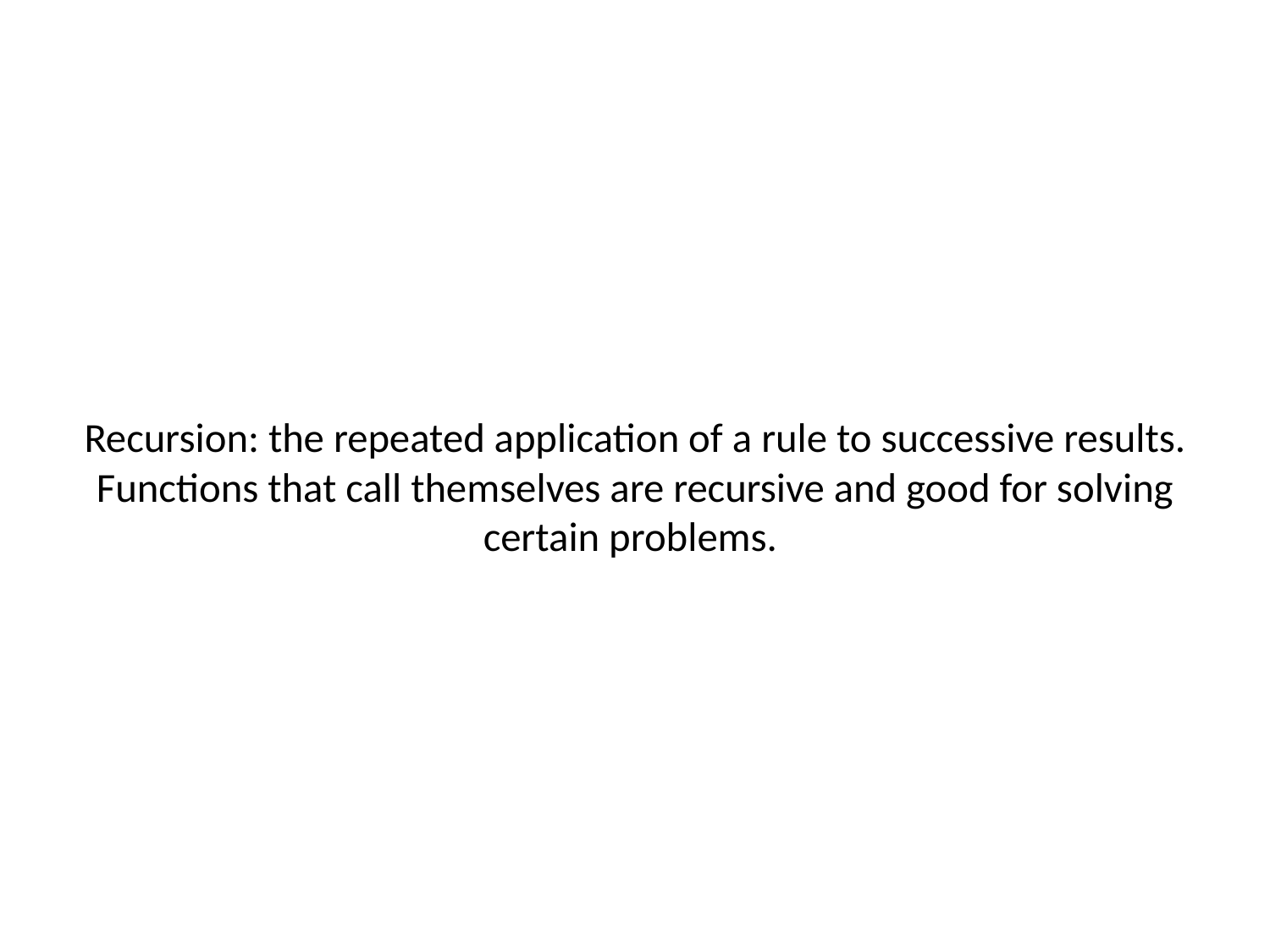

# Recursion: the repeated application of a rule to successive results. Functions that call themselves are recursive and good for solving certain problems.